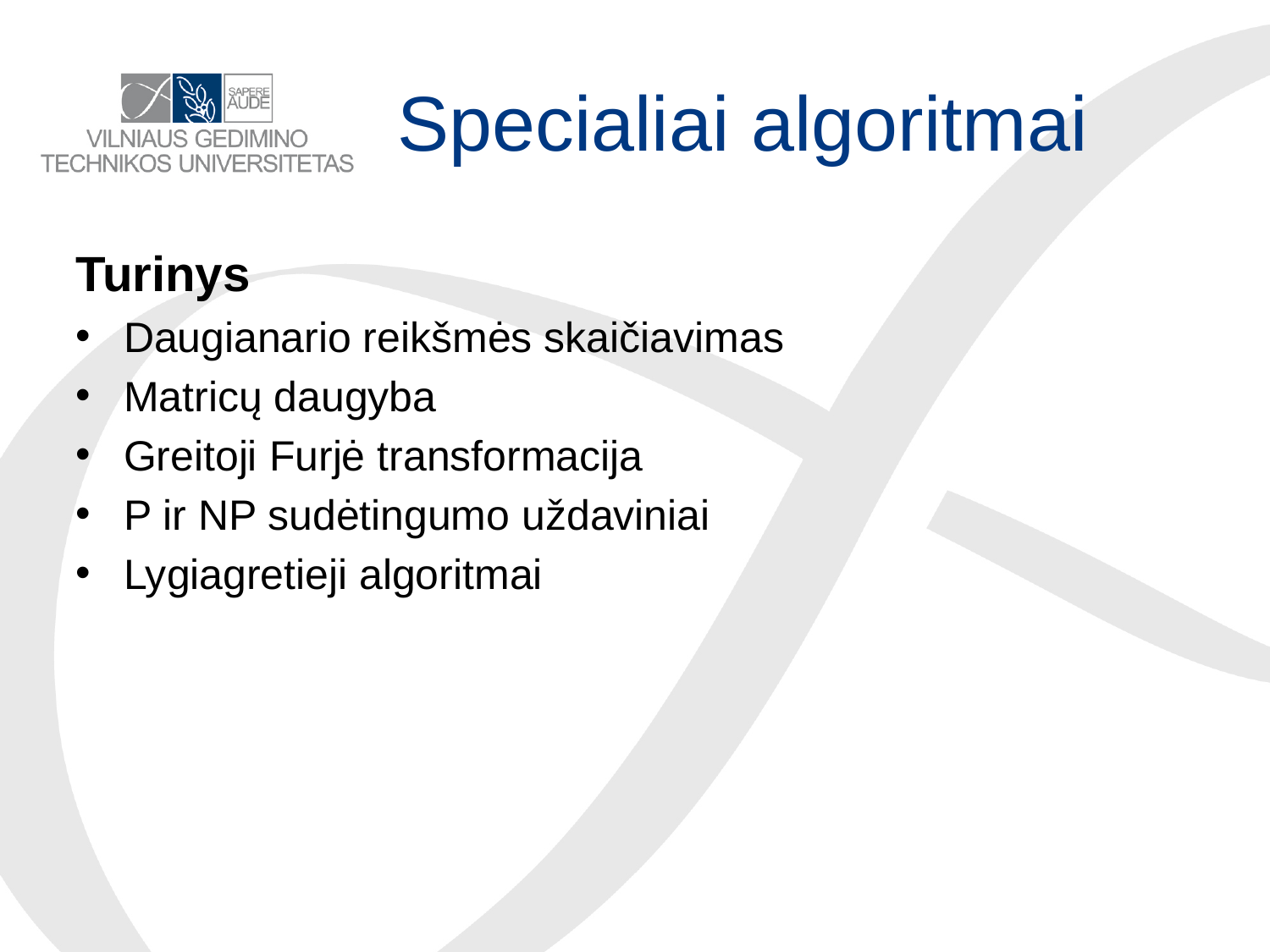

# Specialiai algoritmai
Turinys
Daugianario reikšmės skaičiavimas
Matricų daugyba
Greitoji Furjė transformacija
P ir NP sudėtingumo uždaviniai
Lygiagretieji algoritmai